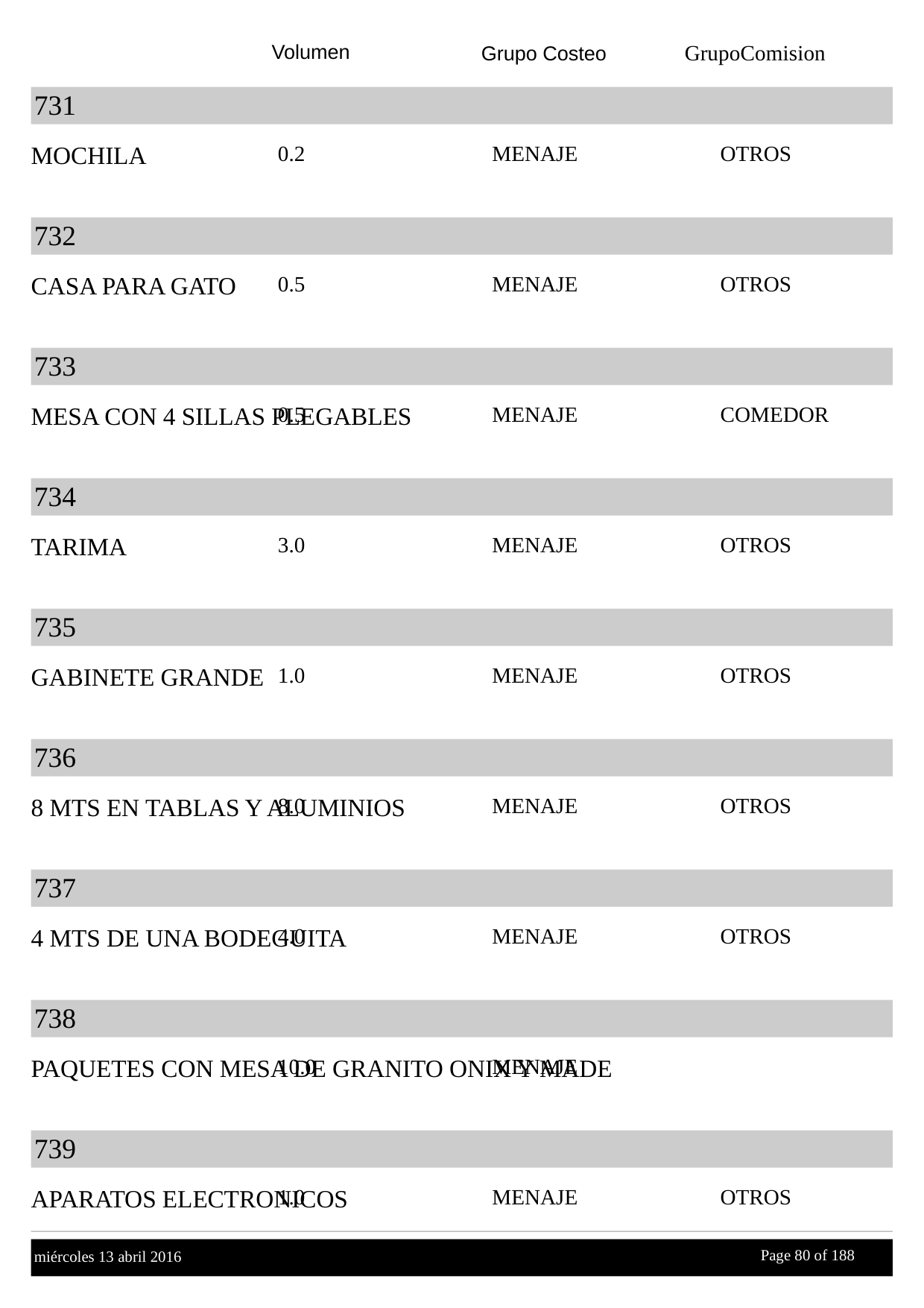

Volumen
GrupoComision
Grupo Costeo

731
MOCHILA
0.2
MENAJE
OTROS

732
CASA PARA GATO
0.5
MENAJE
OTROS

733
MESA CON 4 SILLAS PLEGABLES
0.5
MENAJE
COMEDOR

734
TARIMA
3.0
MENAJE
OTROS

735
GABINETE GRANDE
1.0
MENAJE
OTROS

736
8 MTS EN TABLAS Y ALUMINIOS
8.0
MENAJE
OTROS

737
4 MTS DE UNA BODEGUITA
4.0
MENAJE
OTROS

738
PAQUETES CON MESA DE GRANITO ONIX Y MADE
10.0
MENAJE

739
APARATOS ELECTRONICOS
1.0
MENAJE
OTROS

Page 80 of
 188
miércoles 13 abril 2016